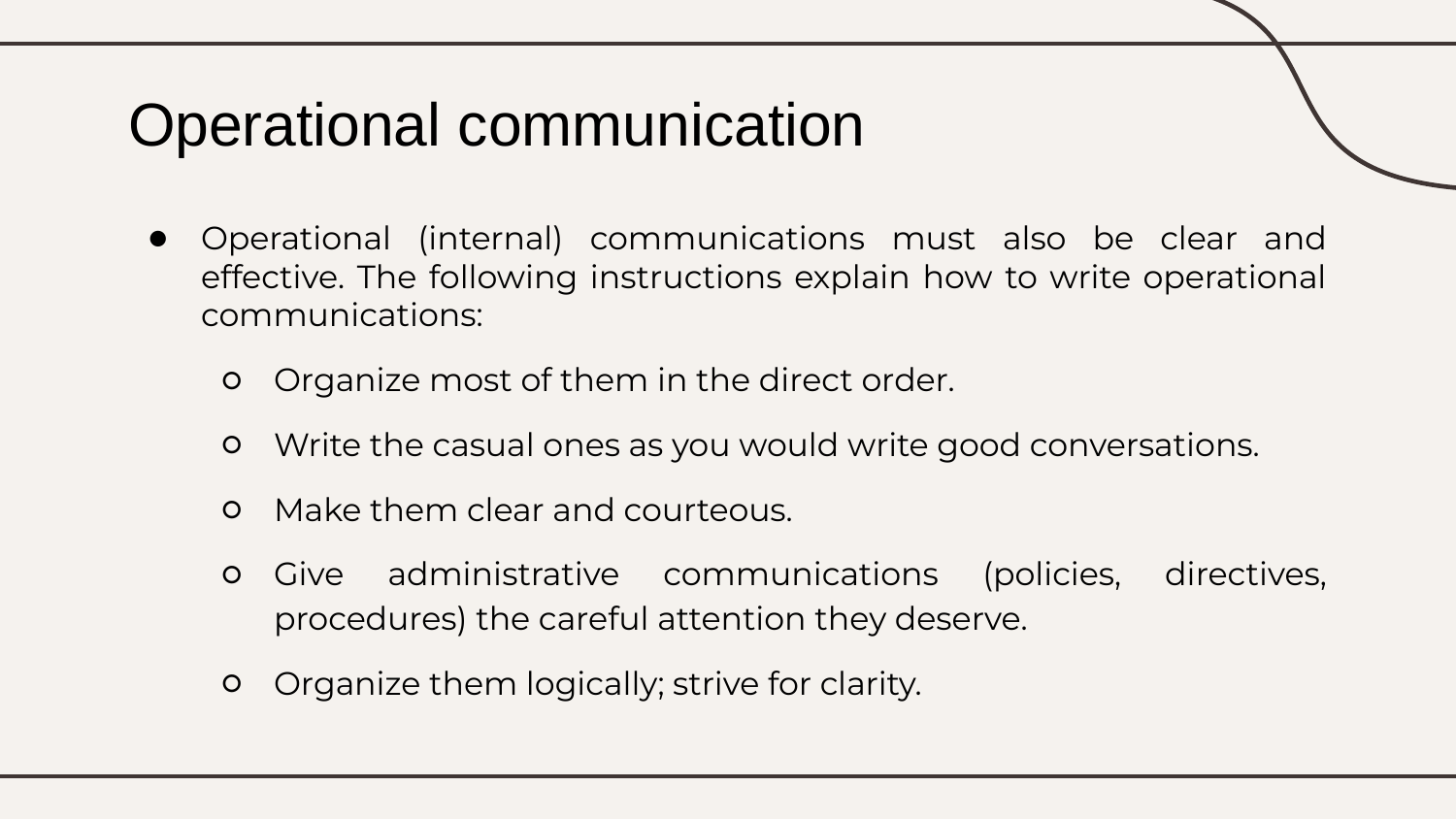

# Operational communication
Operational (internal) communications must also be clear and effective. The following instructions explain how to write operational communications:
Organize most of them in the direct order.
Write the casual ones as you would write good conversations.
Make them clear and courteous.
Give administrative communications (policies, directives, procedures) the careful attention they deserve.
Organize them logically; strive for clarity.